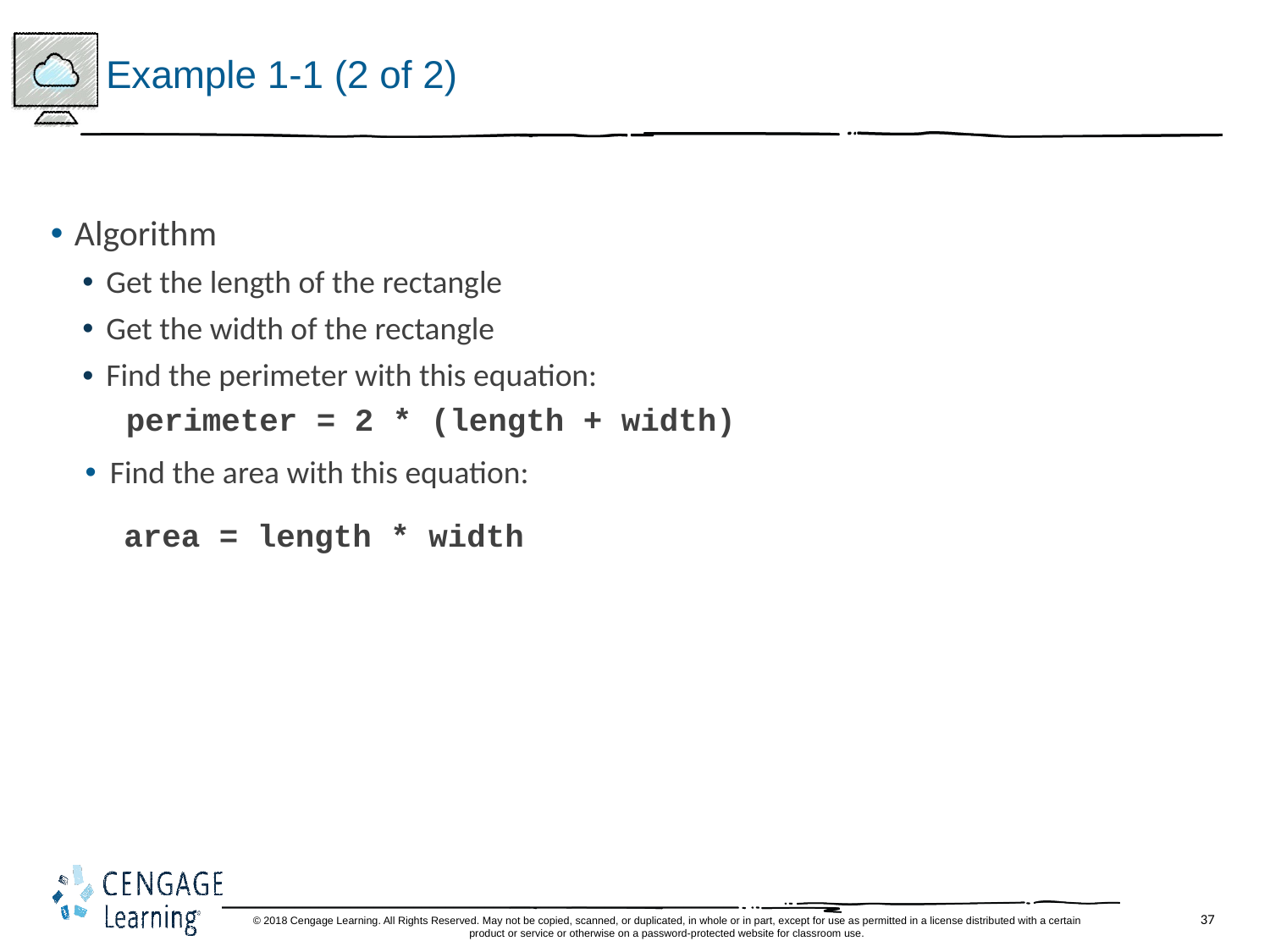

# Example 1-1 (2 of 2)
Algorithm
Get the length of the rectangle
Get the width of the rectangle
Find the perimeter with this equation:
perimeter = 2 * (length + width)
Find the area with this equation:
area = length * width